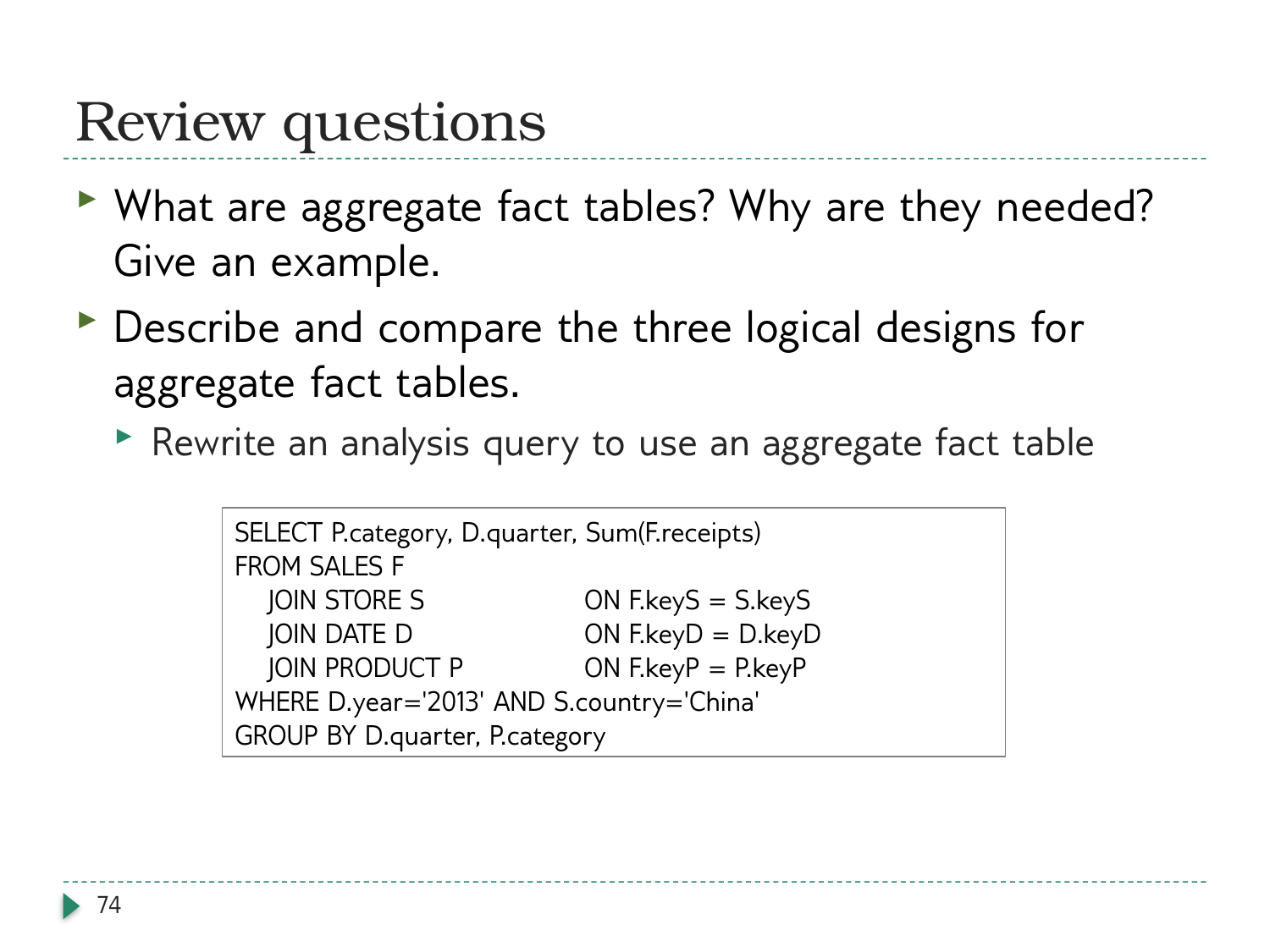

# Review questions
What are aggregate fact tables? Why are they needed? Give an example.
Describe and compare the three logical designs for aggregate fact tables.
Rewrite an analysis query to use an aggregate fact table
SELECT P.category, D.quarter, Sum(F.receipts)
FROM SALES F
    JOIN STORE S 	ON F.keyS = S.keyS
    JOIN DATE D 	ON F.keyD = D.keyD
    JOIN PRODUCT P	ON F.keyP = P.keyP
WHERE D.year='2013' AND S.country='China'
GROUP BY D.quarter, P.category
74